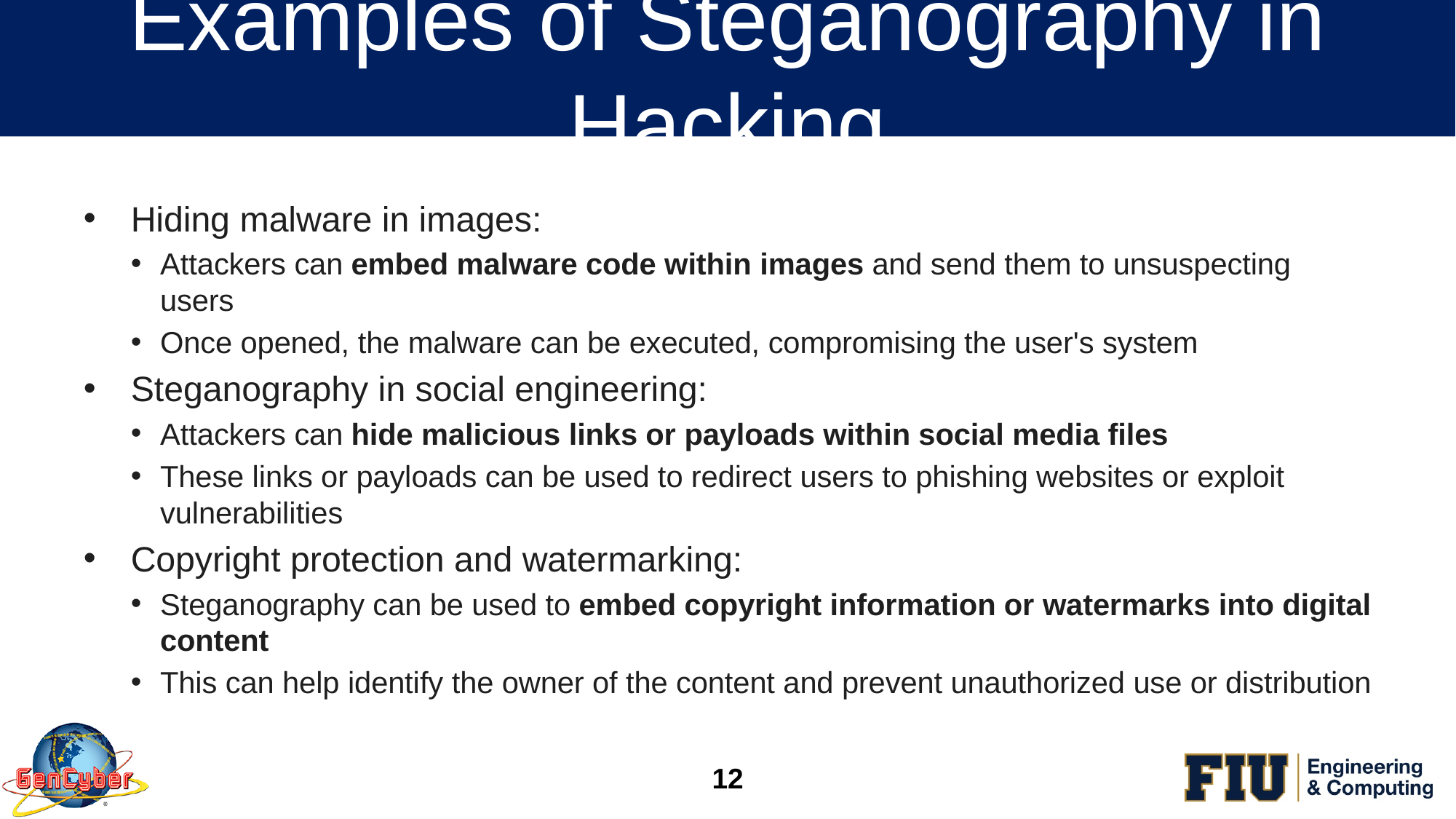

# Examples of Steganography in Hacking
Hiding malware in images:
Attackers can embed malware code within images and send them to unsuspecting users
Once opened, the malware can be executed, compromising the user's system
Steganography in social engineering:
Attackers can hide malicious links or payloads within social media files
These links or payloads can be used to redirect users to phishing websites or exploit vulnerabilities
Copyright protection and watermarking:
Steganography can be used to embed copyright information or watermarks into digital content
This can help identify the owner of the content and prevent unauthorized use or distribution

12